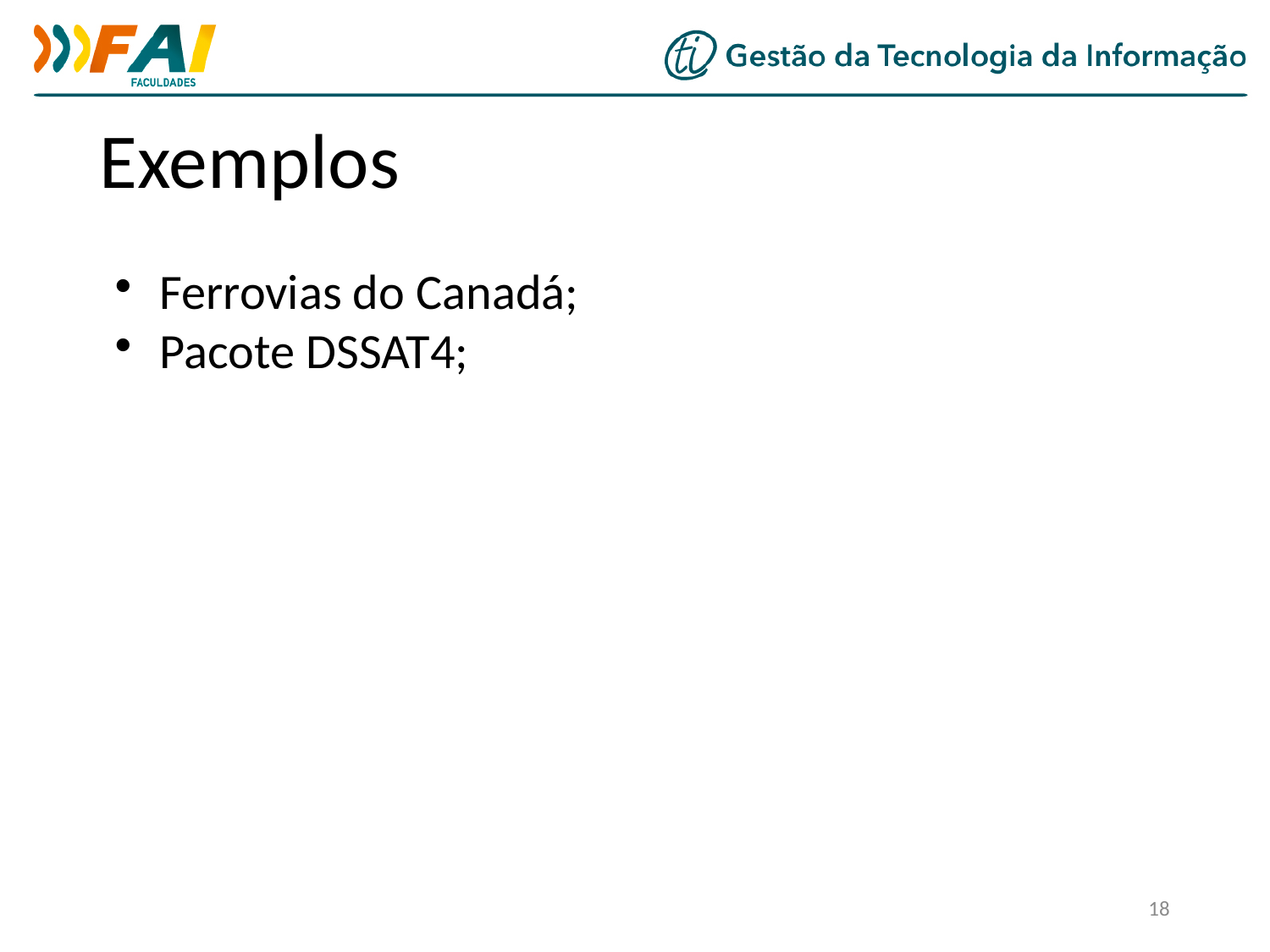

Exemplos

Ferrovias do Canadá;
Pacote DSSAT4;
18